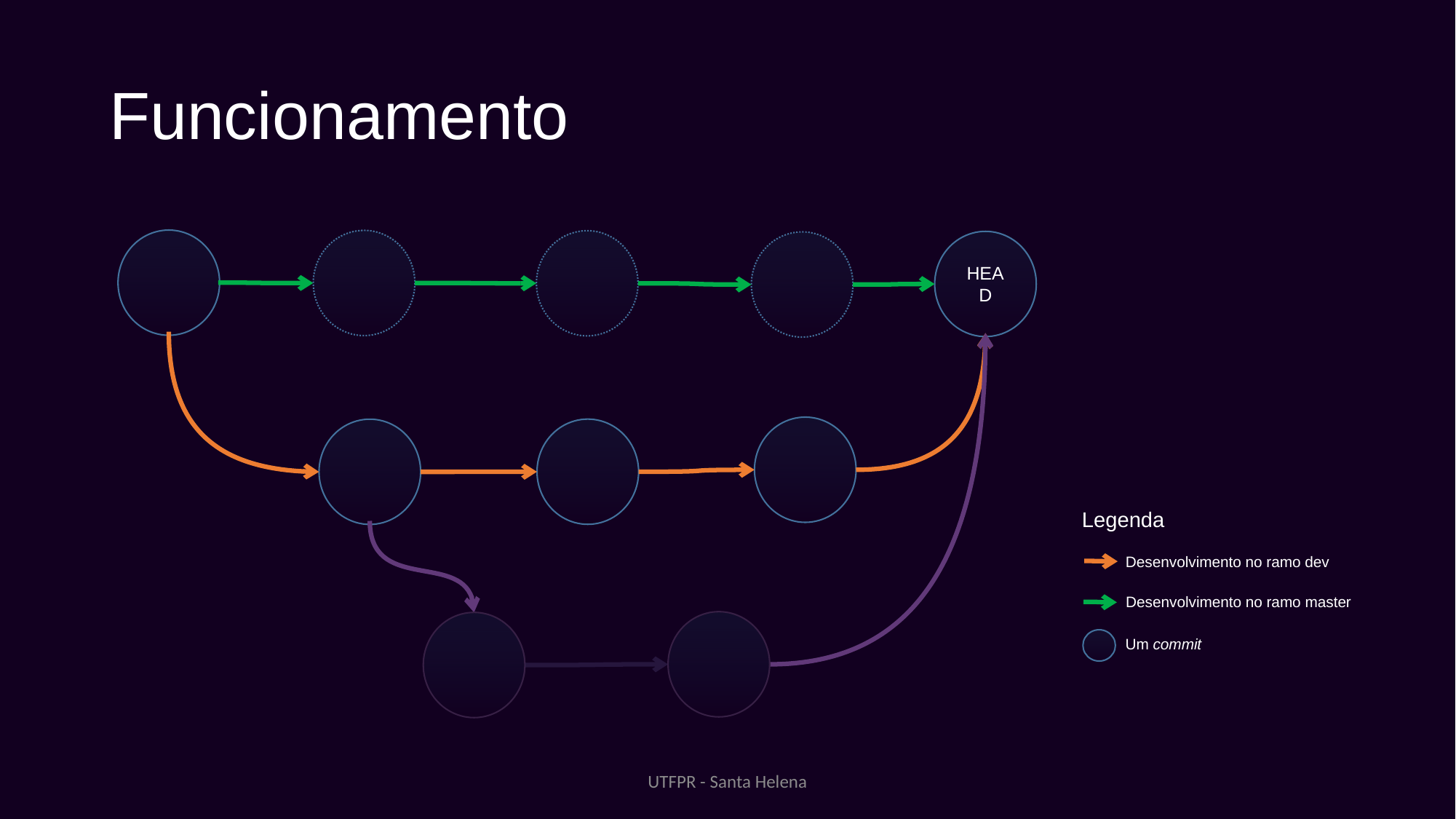

# Funcionamento

HEAD

Legenda
Desenvolvimento no ramo dev
Desenvolvimento no ramo master

Um commit

UTFPR - Santa Helena
5